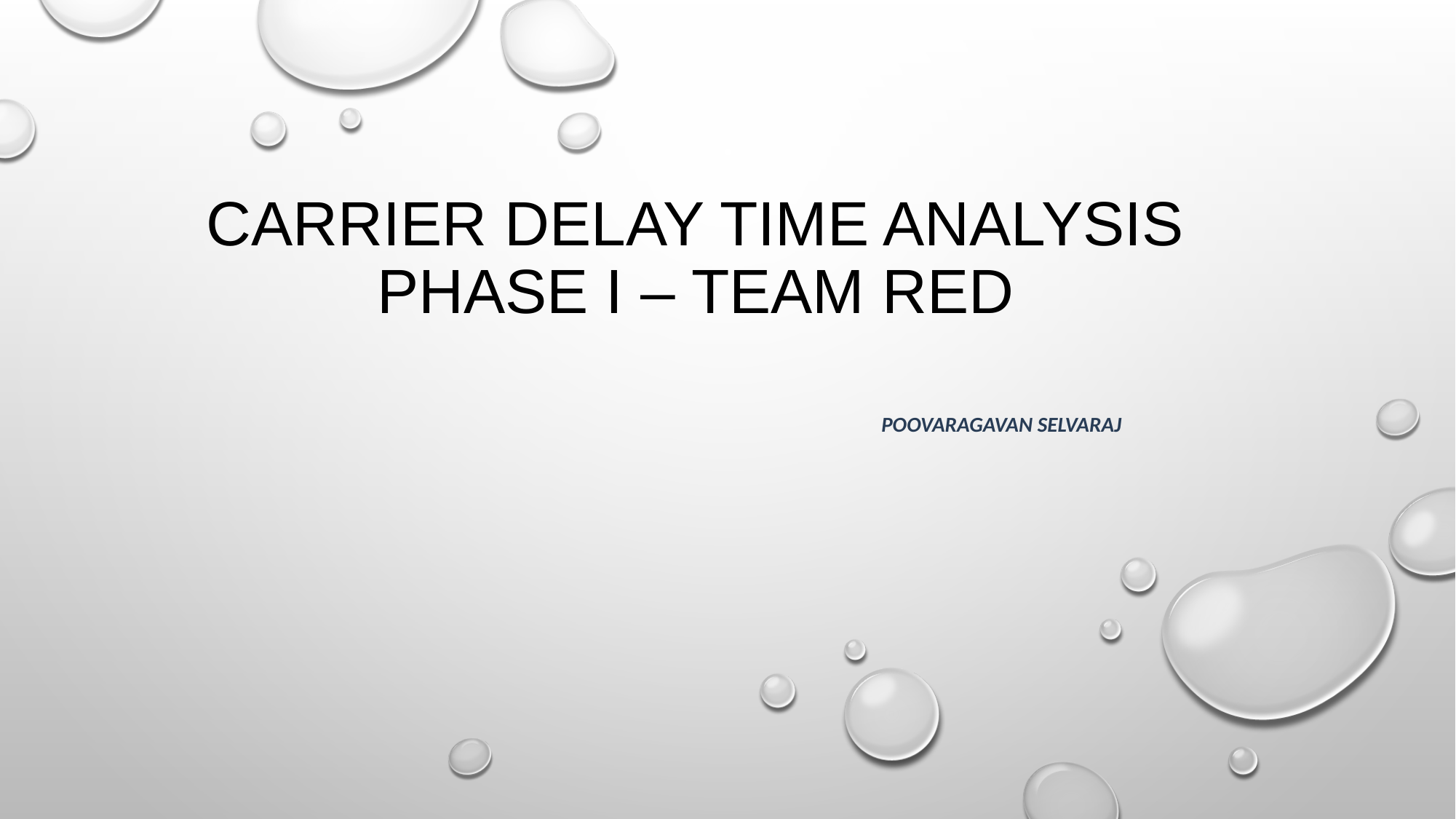

# Carrier delay time Analysis PHASE I – Team red
POOVARAGAVAN SELVARAJ